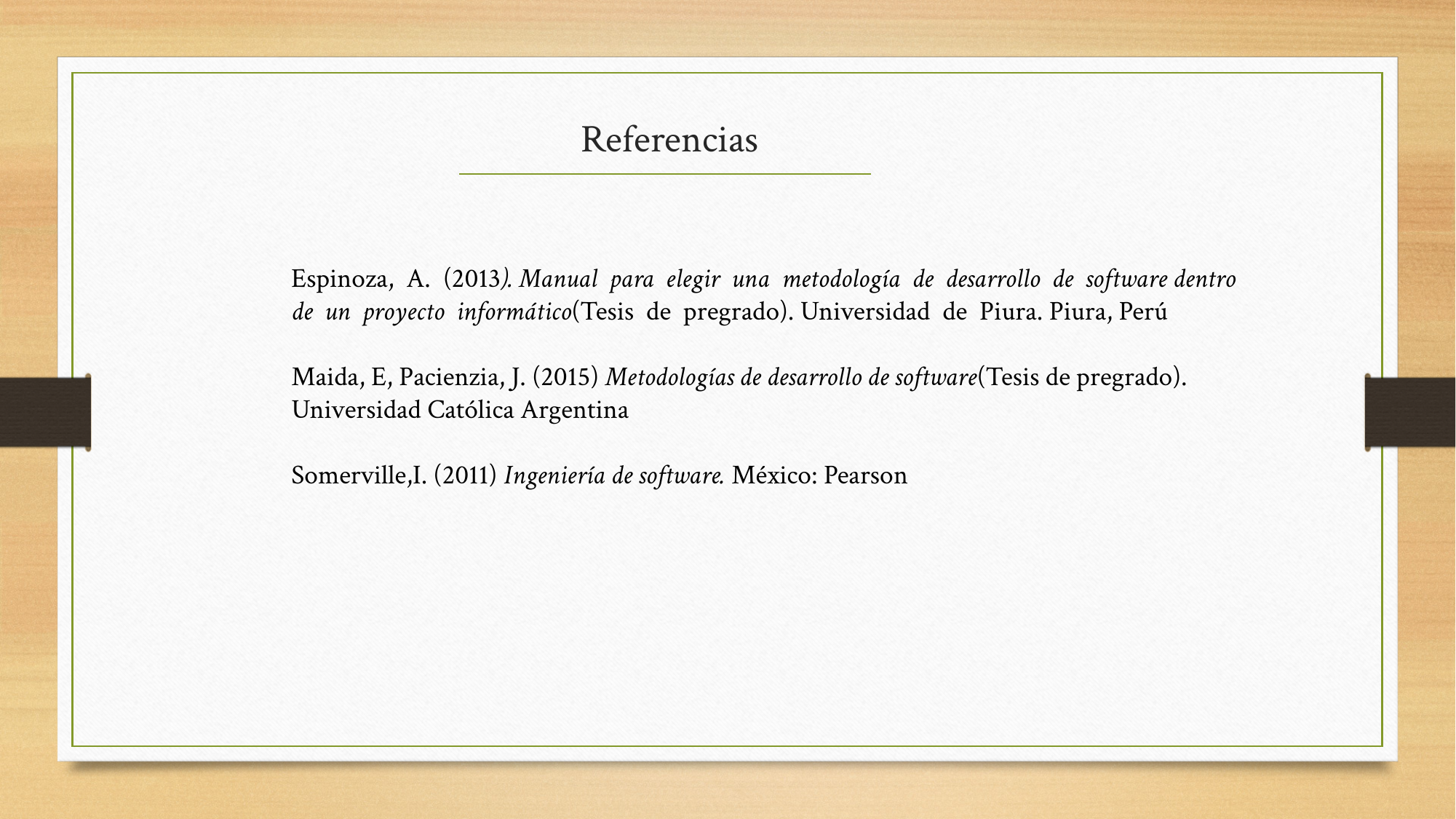

Referencias
Espinoza,  A.  (2013). Manual  para  elegir  una  metodología  de  desarrollo  de  software dentro  de  un  proyecto  informático(Tesis  de  pregrado). Universidad  de  Piura. Piura, Perú

Maida, E, Pacienzia, J. (2015) Metodologías de desarrollo de software(Tesis de pregrado). Universidad Católica Argentina

Somerville,I. (2011) Ingeniería de software. México: Pearson